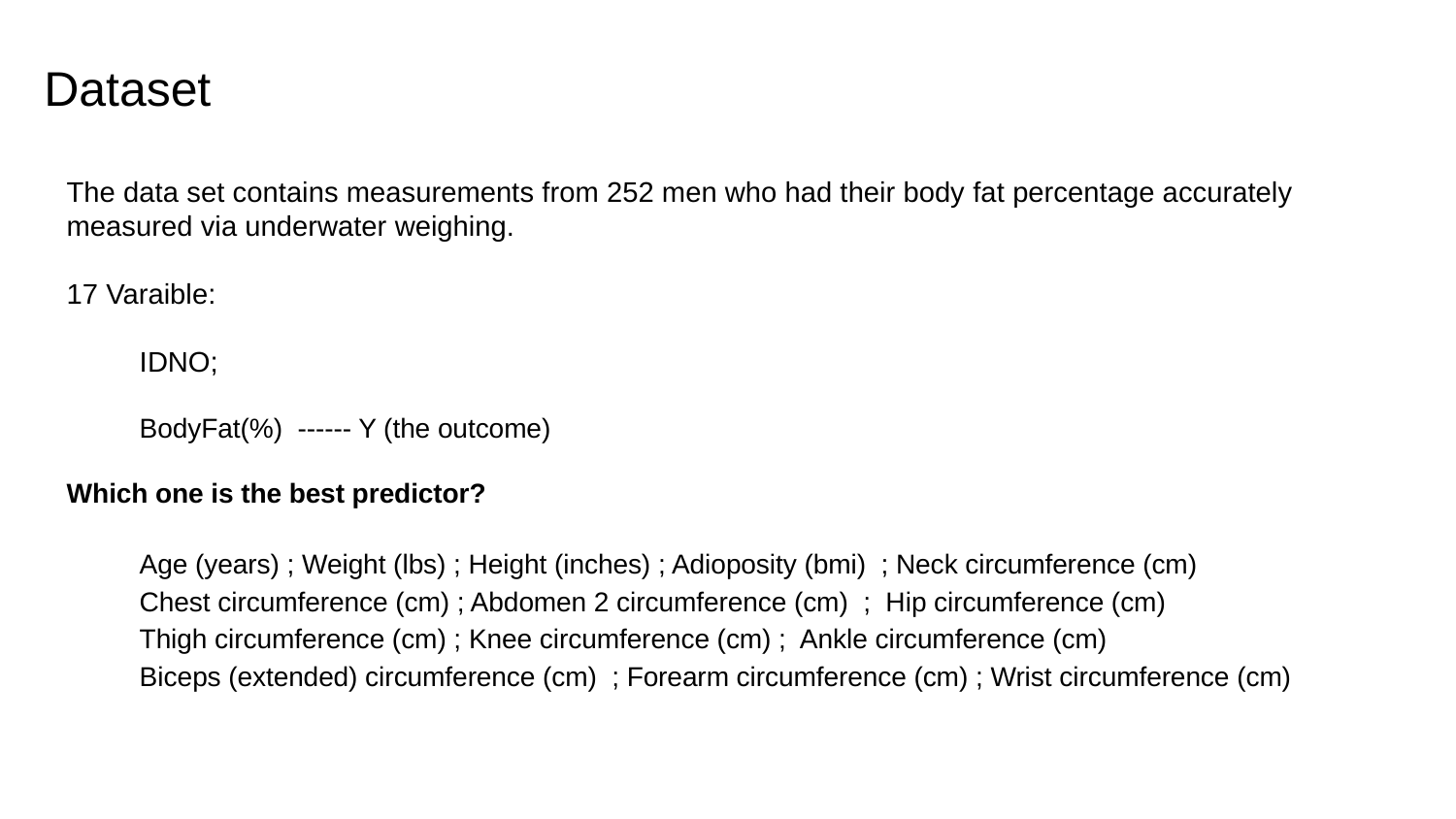

Dataset
The data set contains measurements from 252 men who had their body fat percentage accurately measured via underwater weighing.

17 Varaible:

IDNO;

BodyFat(%)  ------ Y (the outcome)

Which one is the best predictor?

Age (years) ; Weight (lbs) ; Height (inches) ; Adioposity (bmi)  ; Neck circumference (cm)
Chest circumference (cm) ; Abdomen 2 circumference (cm)  ;  Hip circumference (cm)
Thigh circumference (cm) ; Knee circumference (cm) ;  Ankle circumference (cm)
Biceps (extended) circumference (cm)  ; Forearm circumference (cm) ; Wrist circumference (cm)